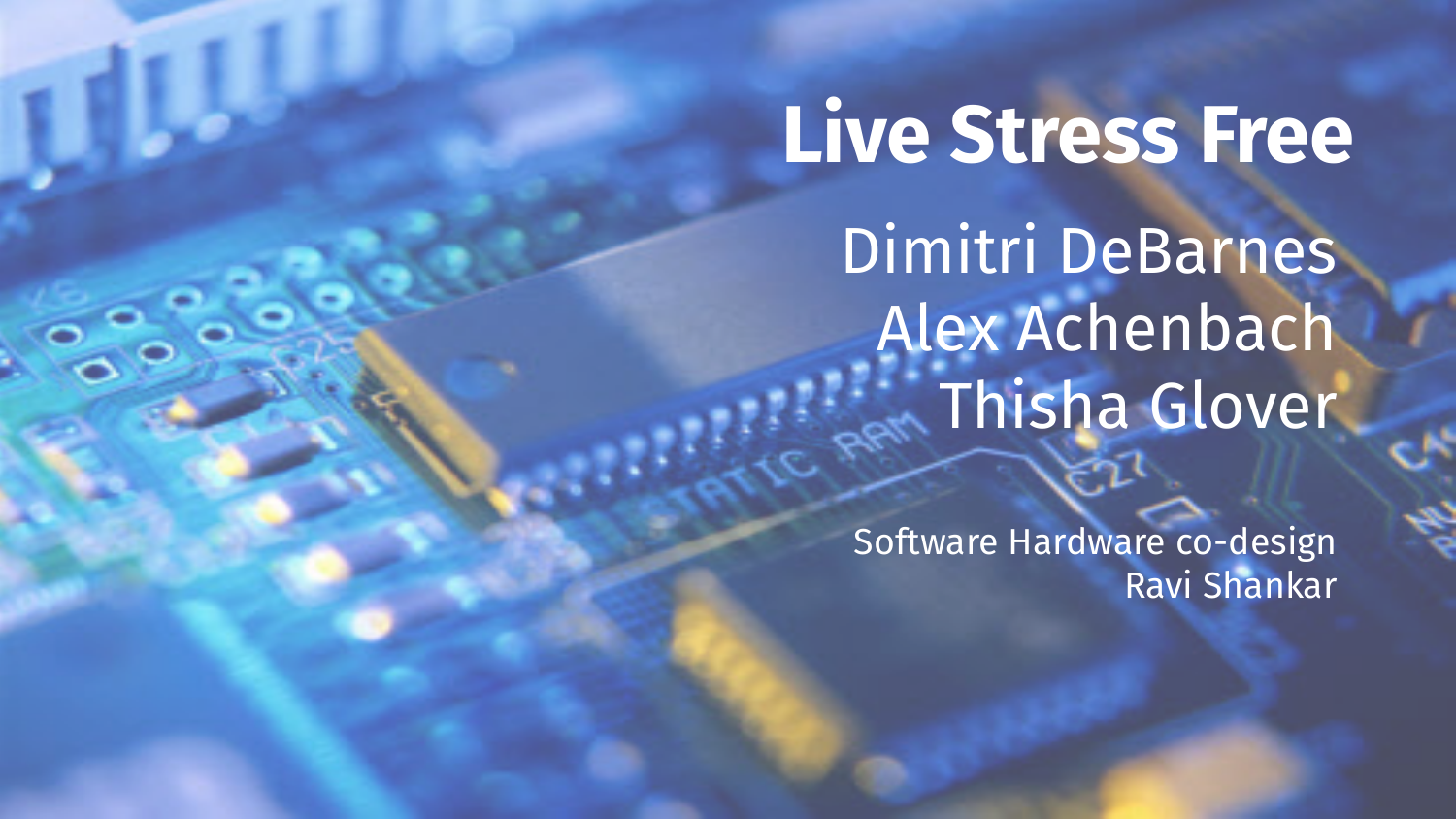

Live Stress Free
Dimitri DeBarnes
Alex Achenbach
Thisha Glover

Software Hardware co-design
Ravi Shankar